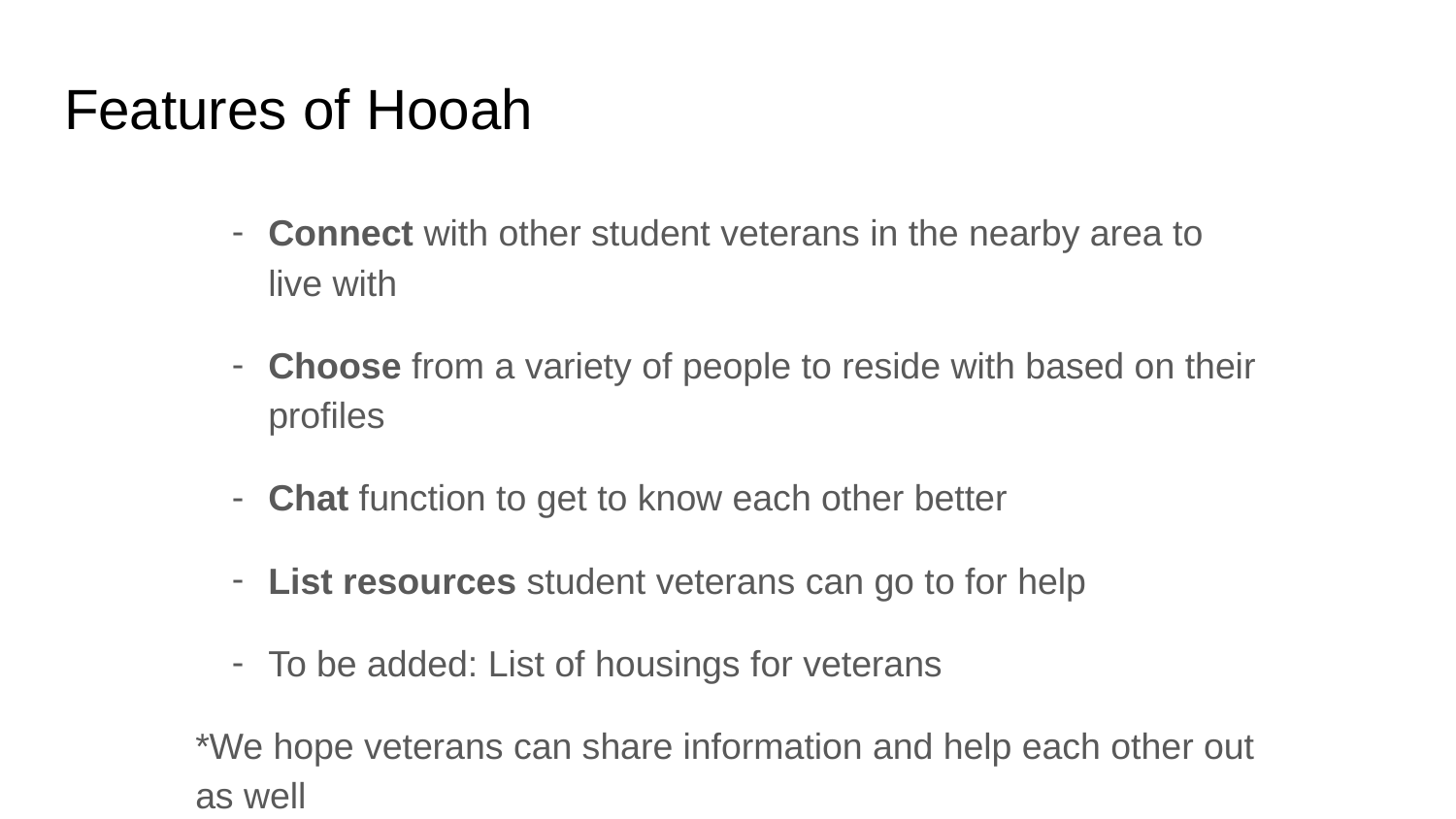

# Features of Hooah
Connect with other student veterans in the nearby area to live with
Choose from a variety of people to reside with based on their profiles
Chat function to get to know each other better
List resources student veterans can go to for help
To be added: List of housings for veterans
*We hope veterans can share information and help each other out as well